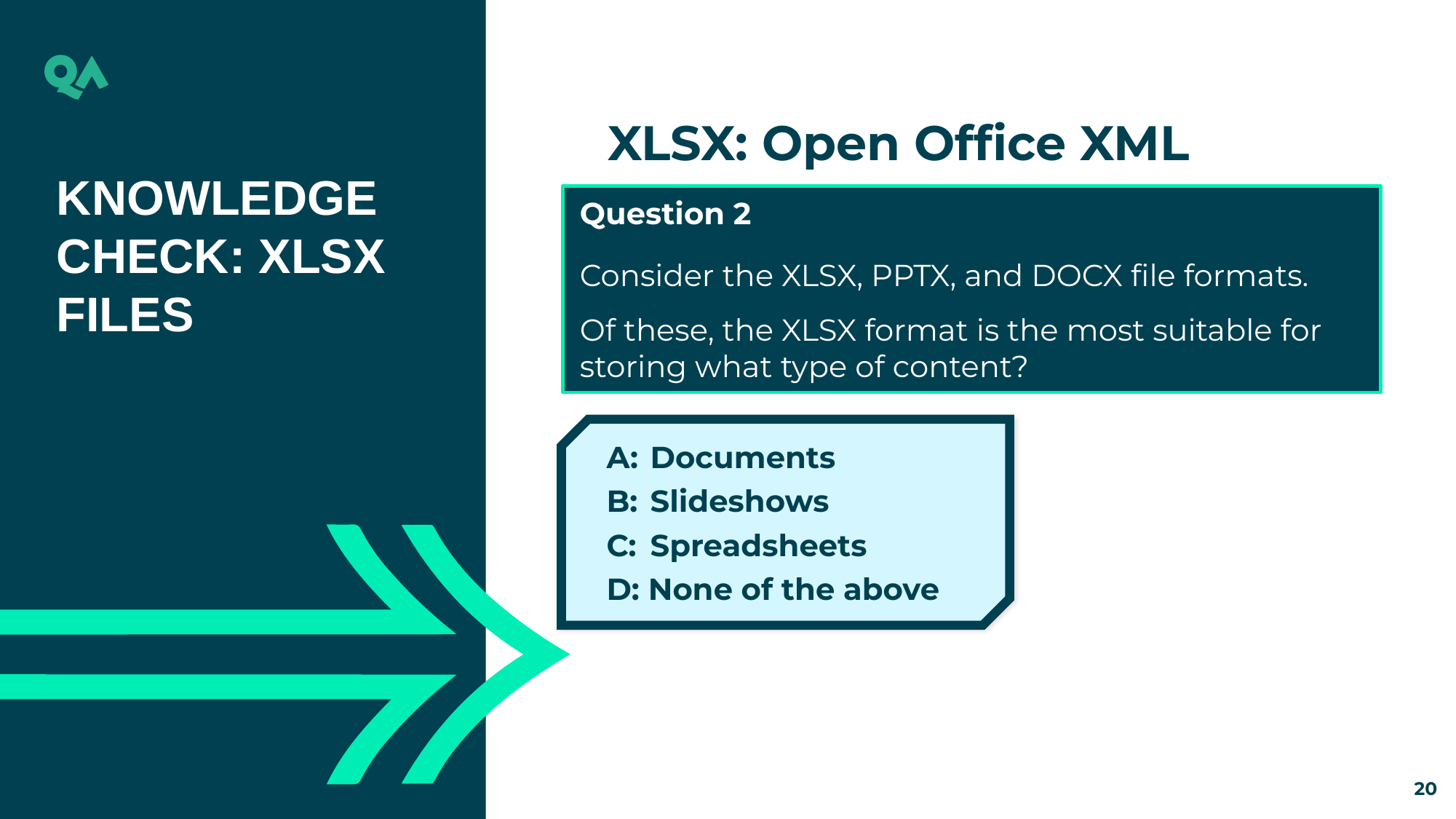

XLSX: Open Office XML
Knowledge check: XLSX files
Question 2

Consider the XLSX, PPTX, and DOCX file formats.
Of these, the XLSX format is the most suitable for storing what type of content?
A:	Documents
B:	Slideshows
C:	Spreadsheets
D: None of the above
20